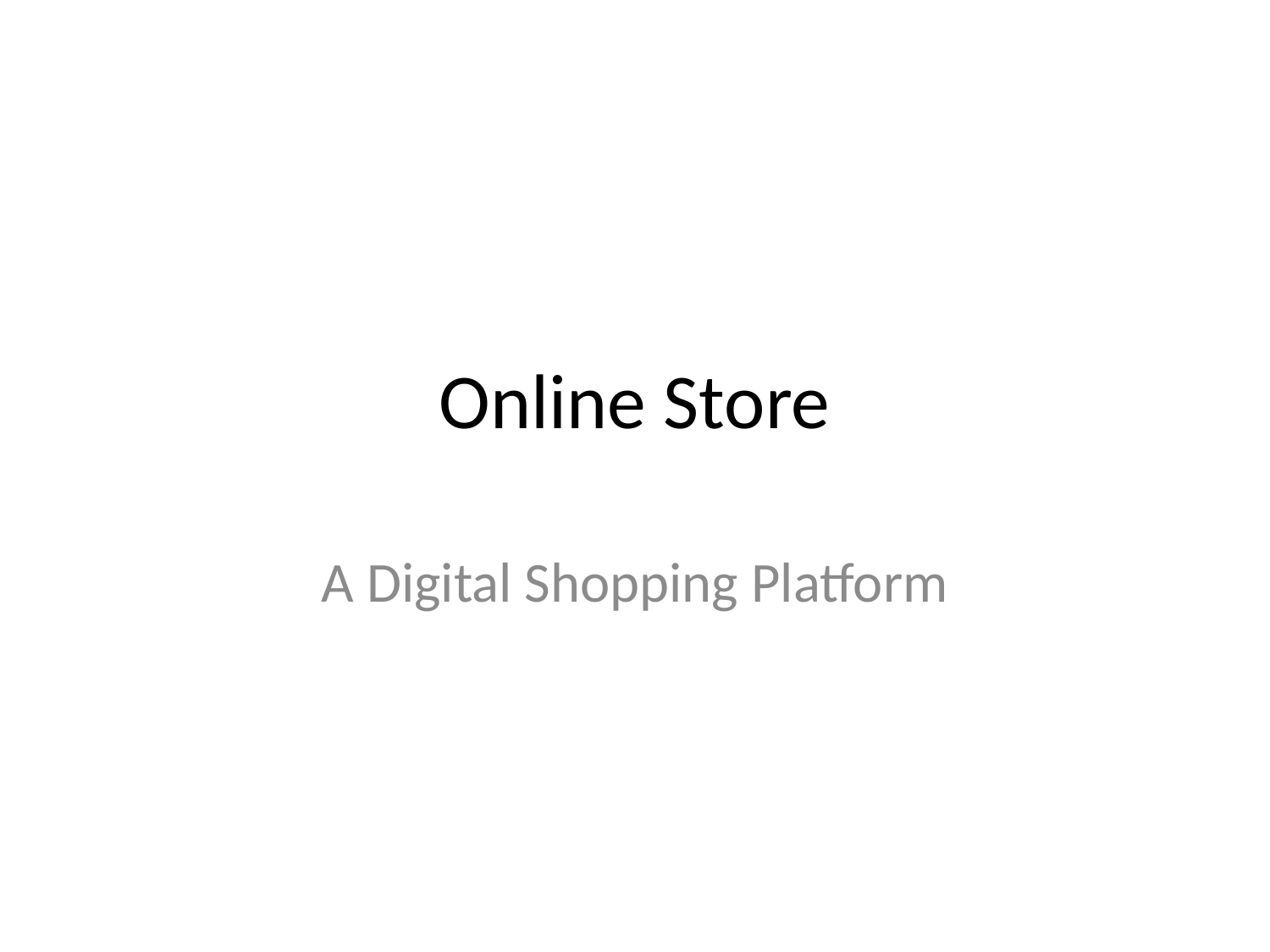

# Online Store
A Digital Shopping Platform